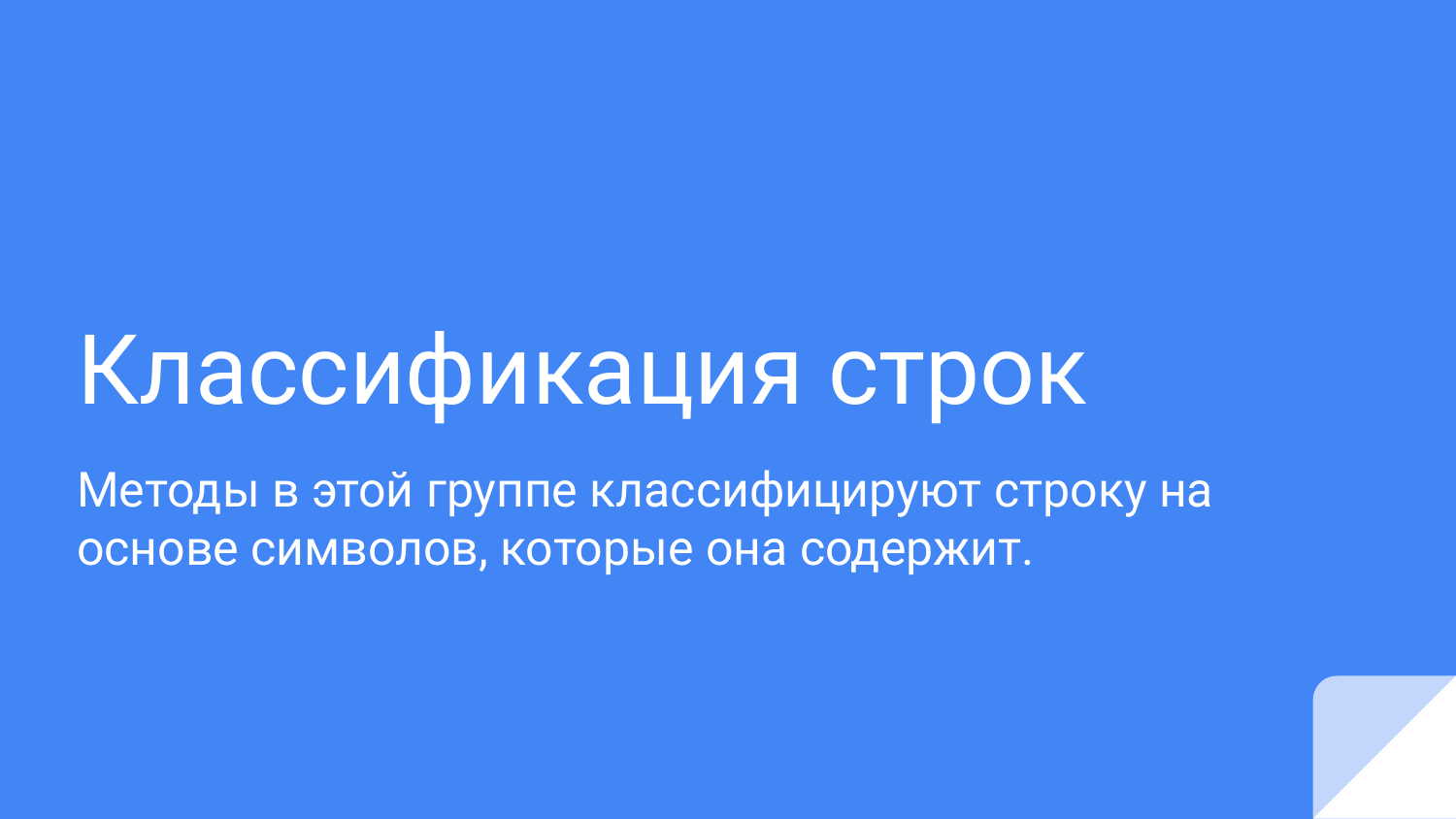

# Классификация строк
Методы в этой группе классифицируют строку на основе символов, которые она содержит.